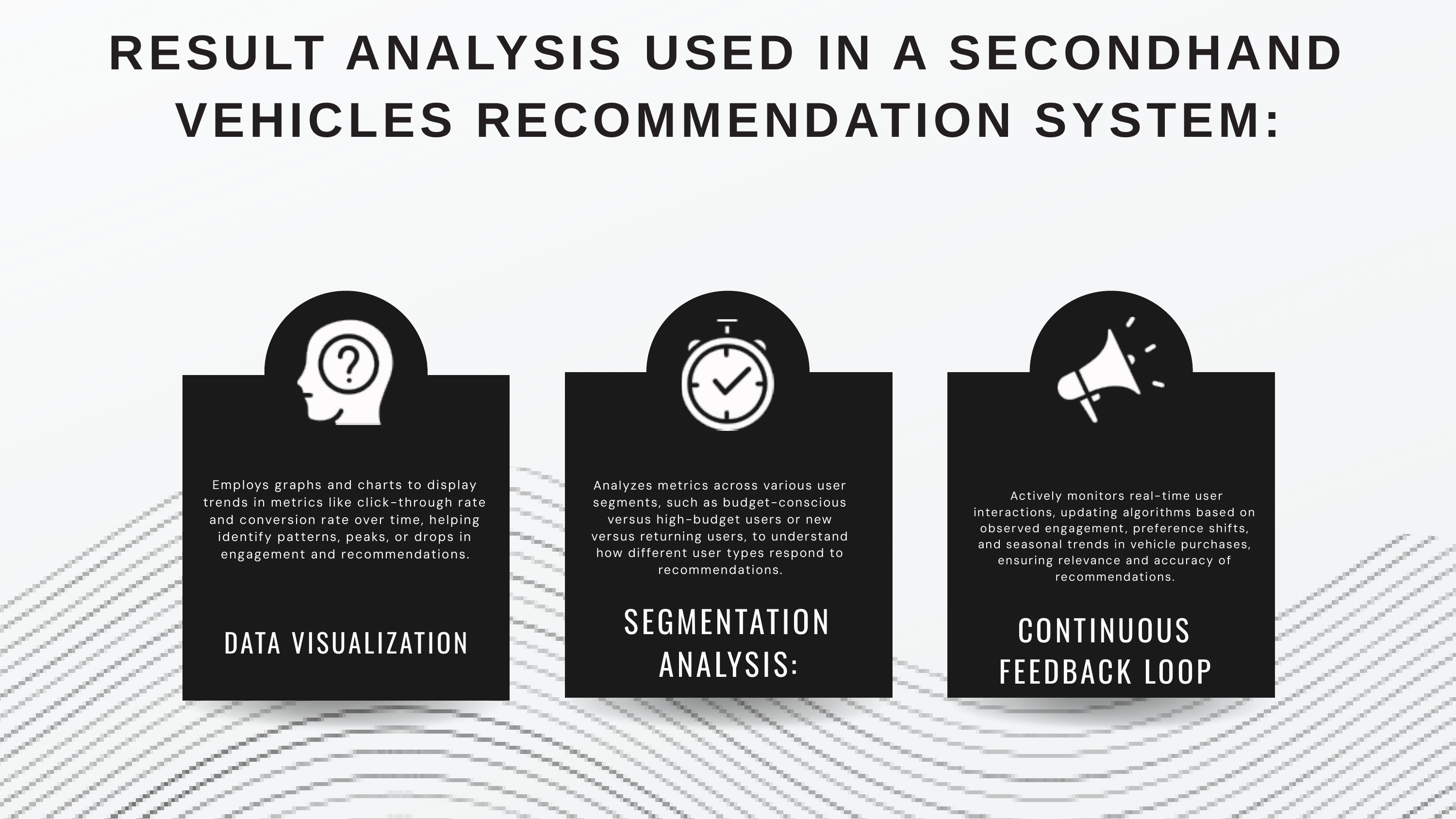

RESULT ANALYSIS USED IN A SECONDHAND VEHICLES RECOMMENDATION SYSTEM:

Employs graphs and charts to display trends in metrics like click-through rate and conversion rate over time, helping identify patterns, peaks, or drops in engagement and recommendations.
Analyzes metrics across various user segments, such as budget-conscious versus high-budget users or new versus returning users, to understand how different user types respond to recommendations.
 Actively monitors real-time user interactions, updating algorithms based on observed engagement, preference shifts, and seasonal trends in vehicle purchases, ensuring relevance and accuracy of recommendations.

SEGMENTATION ANALYSIS:
CONTINUOUS FEEDBACK LOOP
DATA VISUALIZATION